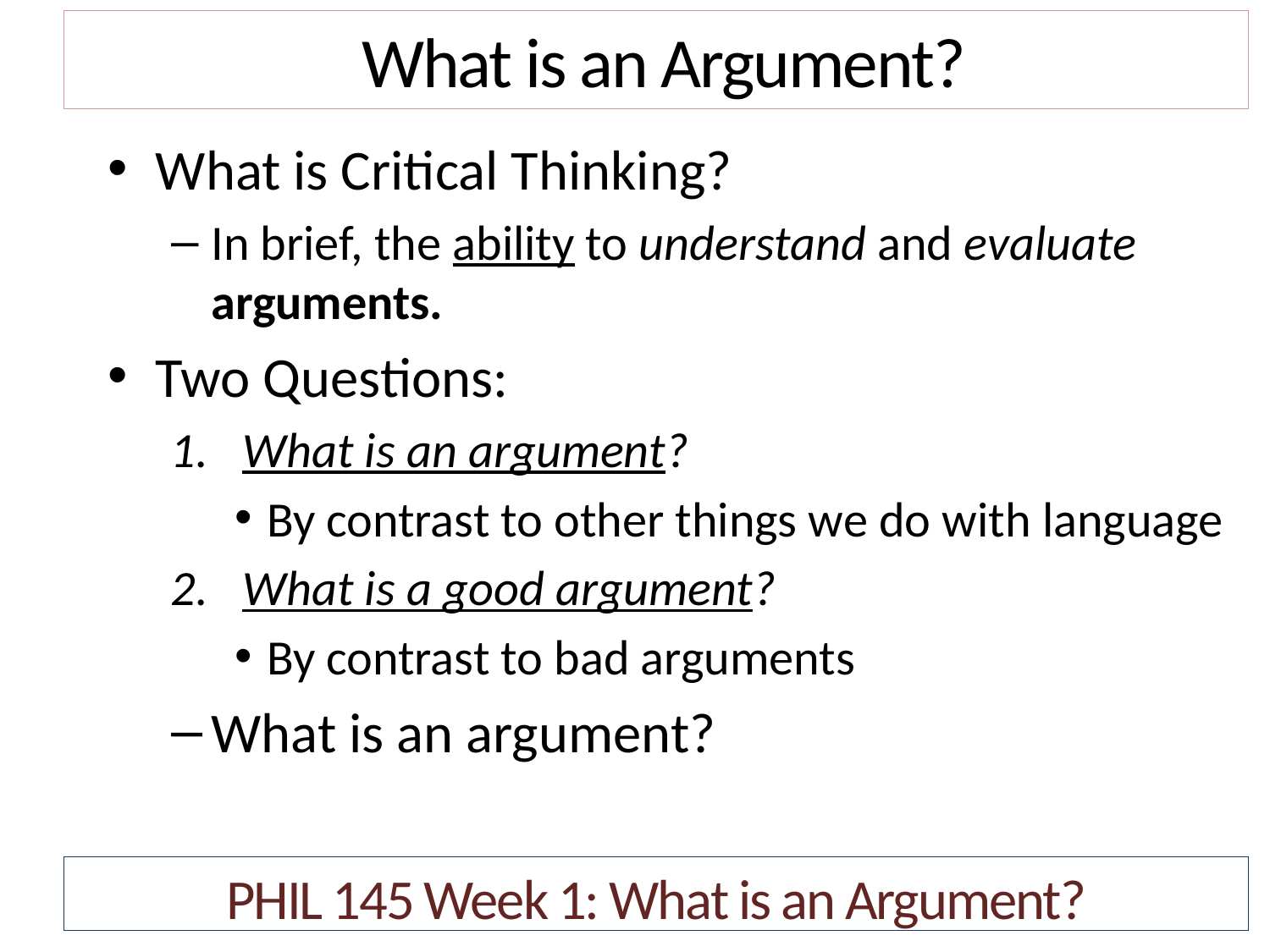

What is an Argument?
What is Critical Thinking?
In brief, the ability to understand and evaluate arguments.
Two Questions:
What is an argument?
By contrast to other things we do with language
What is a good argument?
By contrast to bad arguments
What is an argument?
PHIL 145 Week 1: What is an Argument?